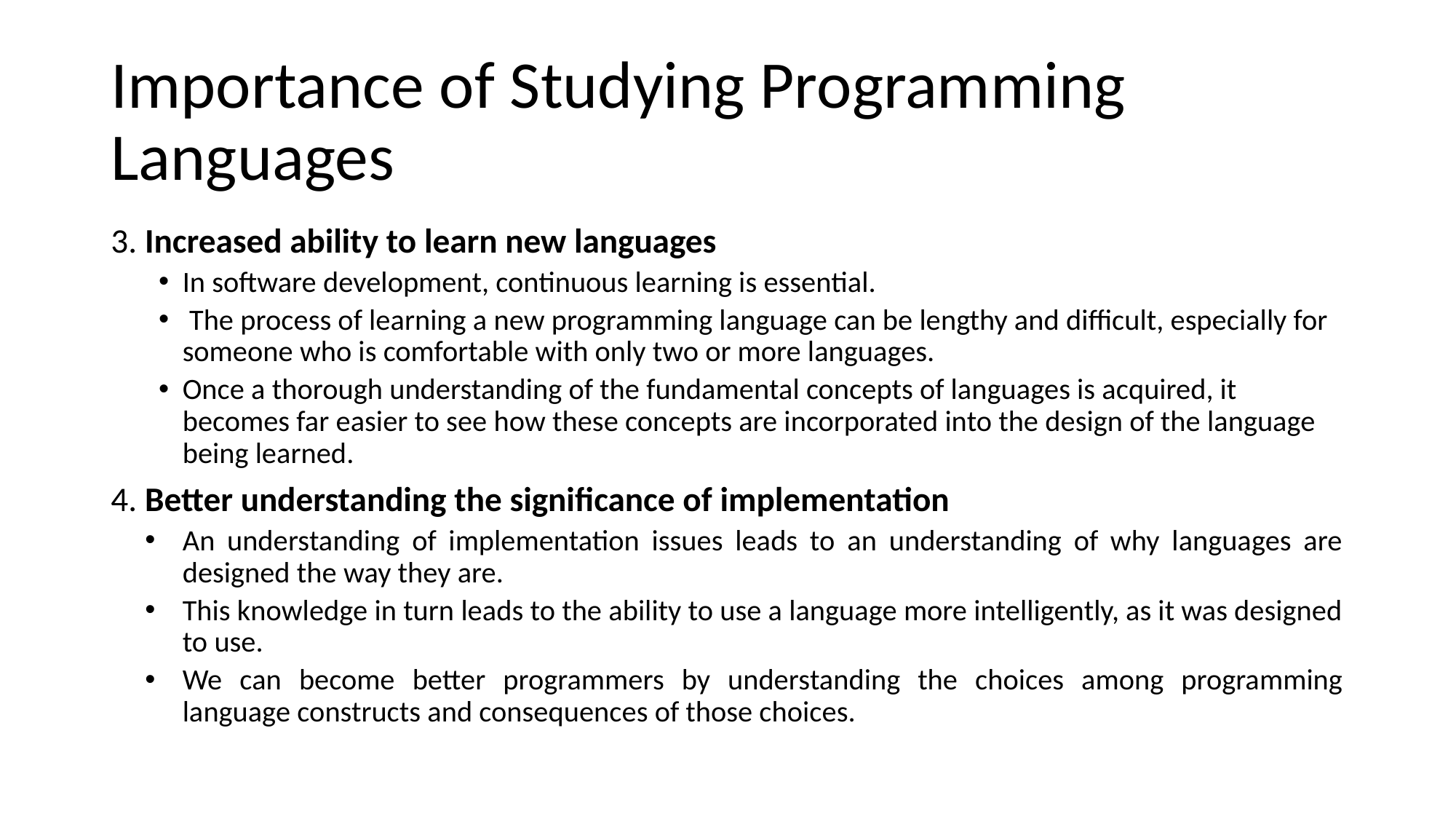

# Importance of Studying Programming Languages
3. Increased ability to learn new languages
In software development, continuous learning is essential.
 The process of learning a new programming language can be lengthy and difficult, especially for someone who is comfortable with only two or more languages.
Once a thorough understanding of the fundamental concepts of languages is acquired, it becomes far easier to see how these concepts are incorporated into the design of the language being learned.
4. Better understanding the significance of implementation
An understanding of implementation issues leads to an understanding of why languages are designed the way they are.
This knowledge in turn leads to the ability to use a language more intelligently, as it was designed to use.
We can become better programmers by understanding the choices among programming language constructs and consequences of those choices.